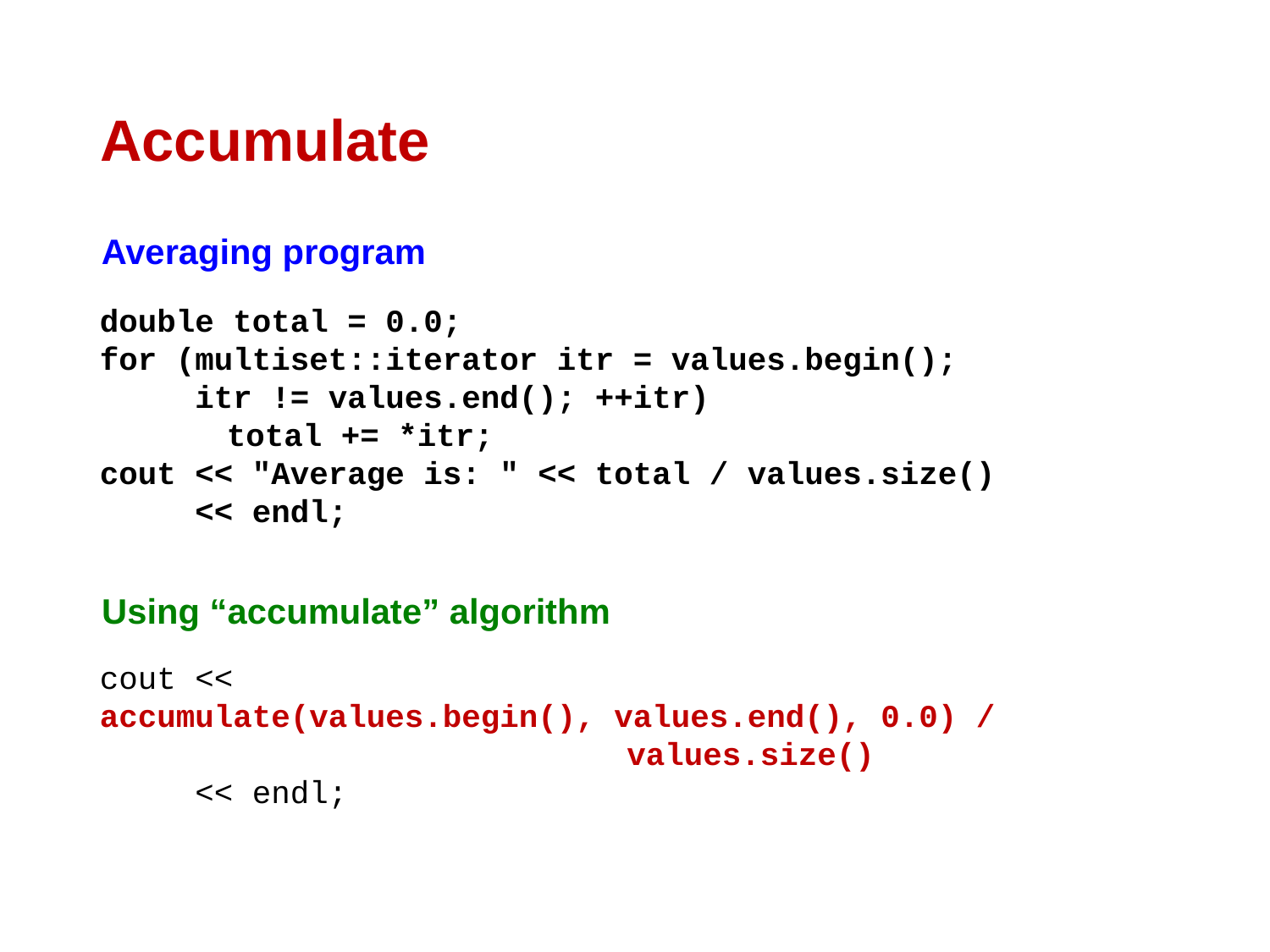

# Accumulate
Averaging program
double total = 0.0;
for (multiset::iterator itr = values.begin();
     itr != values.end(); ++itr)
	total += *itr;
cout << "Average is: " << total / values.size()
     << endl;
Using “accumulate” algorithm
cout <<
accumulate(values.begin(), values.end(), 0.0) / 					 values.size()
     << endl;